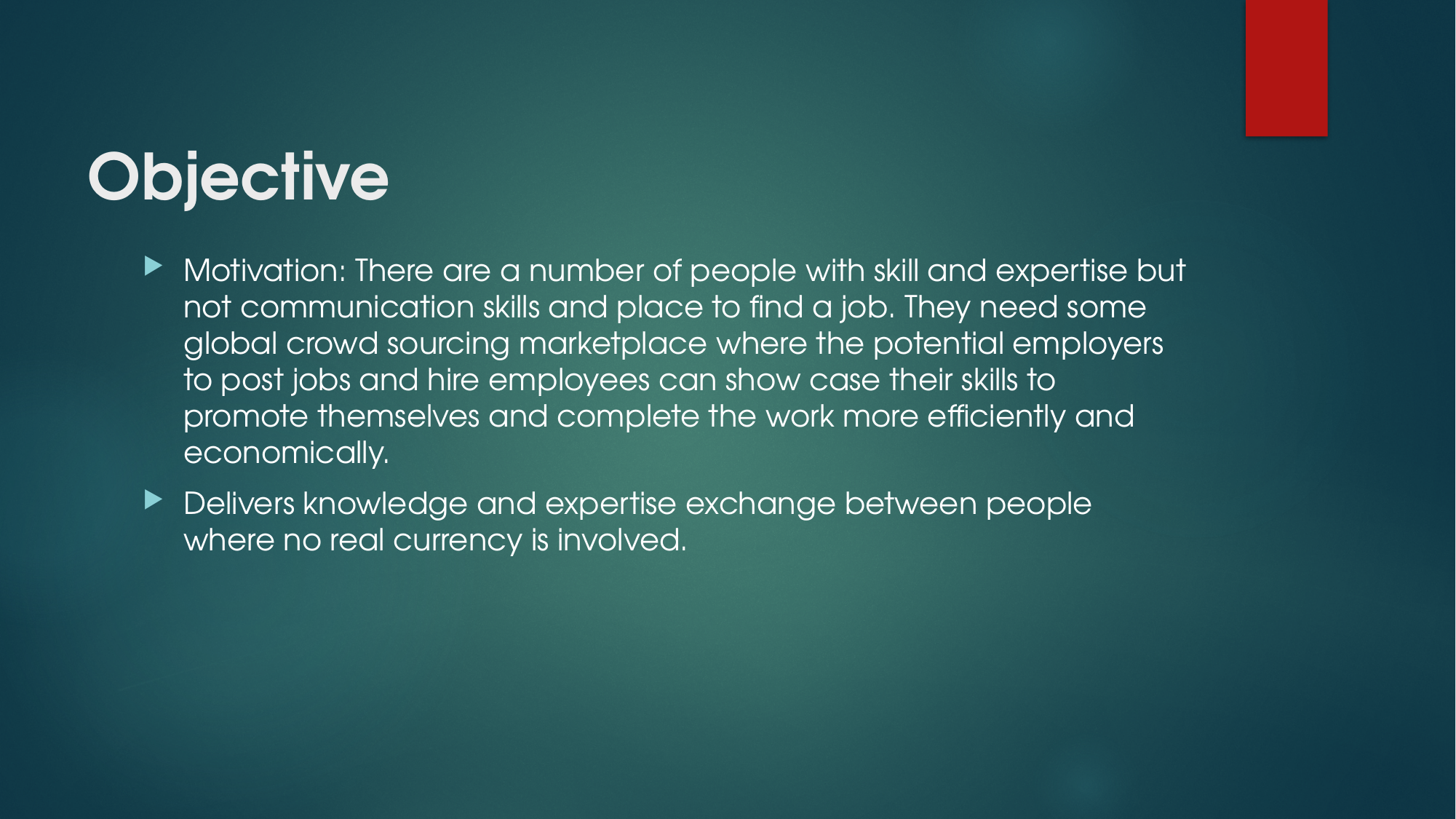

# Objective
Motivation: There are a number of people with skill and expertise but not communication skills and place to find a job. They need some global crowd sourcing marketplace where the potential employers to post jobs and hire employees can show case their skills to promote themselves and complete the work more efficiently and economically.
Delivers knowledge and expertise exchange between people where no real currency is involved.